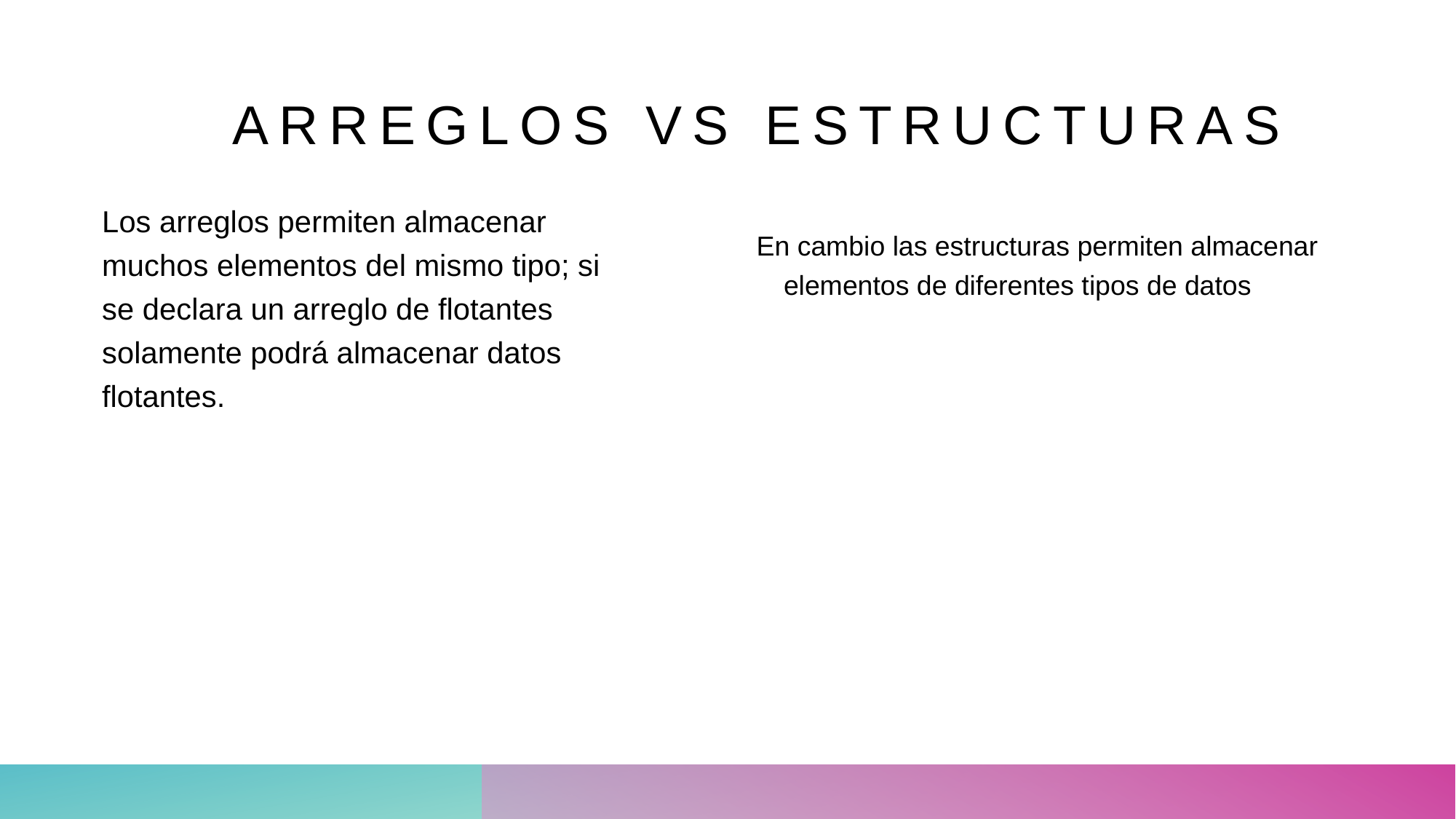

# Arreglos vs Estructuras
Los arreglos permiten almacenar muchos elementos del mismo tipo; si se declara un arreglo de flotantes solamente podrá almacenar datos flotantes.
En cambio las estructuras permiten almacenar elementos de diferentes tipos de datos